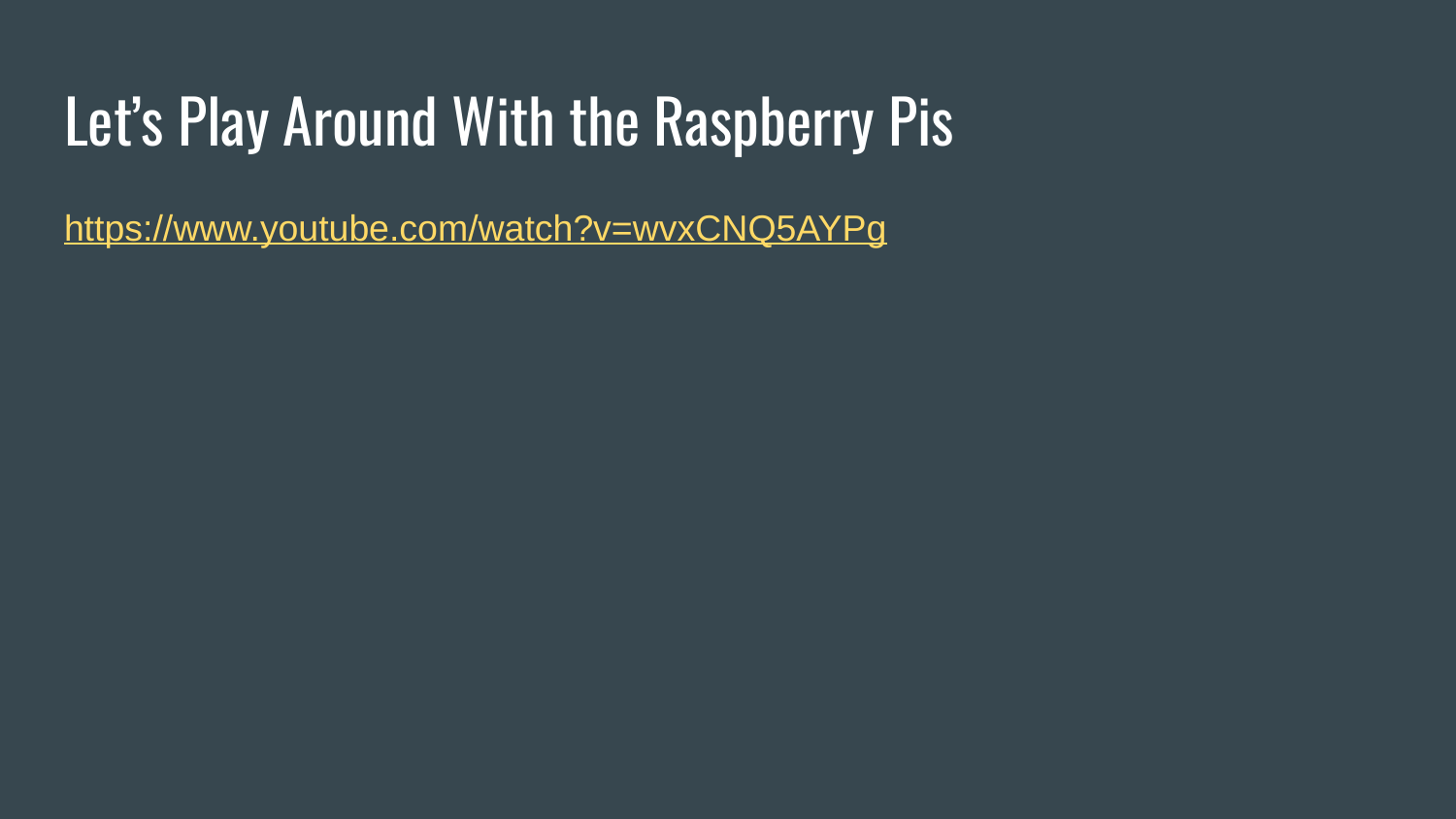

# Let’s Play Around With the Raspberry Pis
https://www.youtube.com/watch?v=wvxCNQ5AYPg